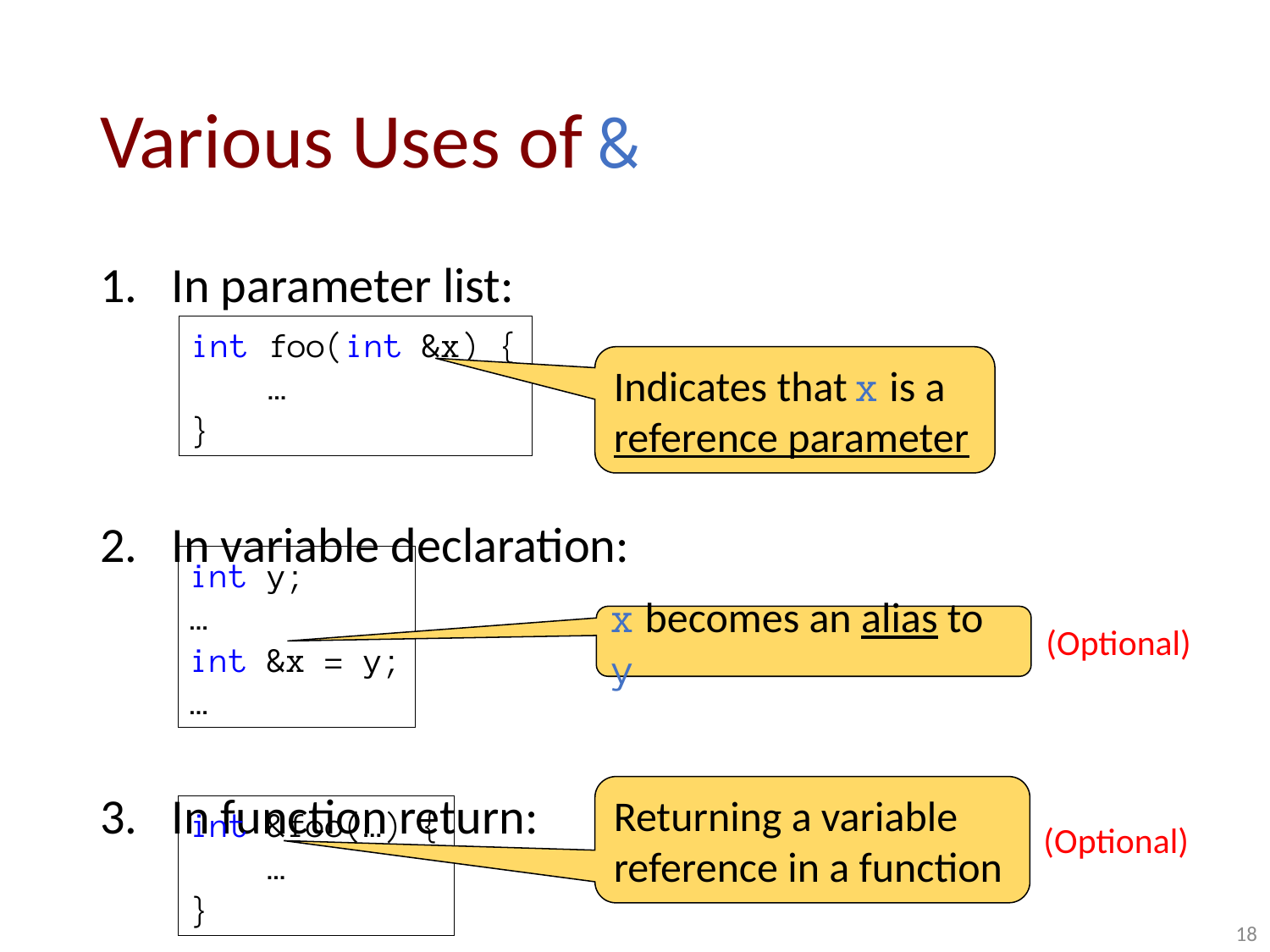

# Various Uses of &
In parameter list:

In variable declaration:

In function return:
int foo(int &x) {
    …
}
Indicates that x is a reference parameter
int y;
…
int &x = y;
…
x becomes an alias to y
(Optional)
Returning a variable reference in a function
int &foo(…) {
    …
}
(Optional)
18